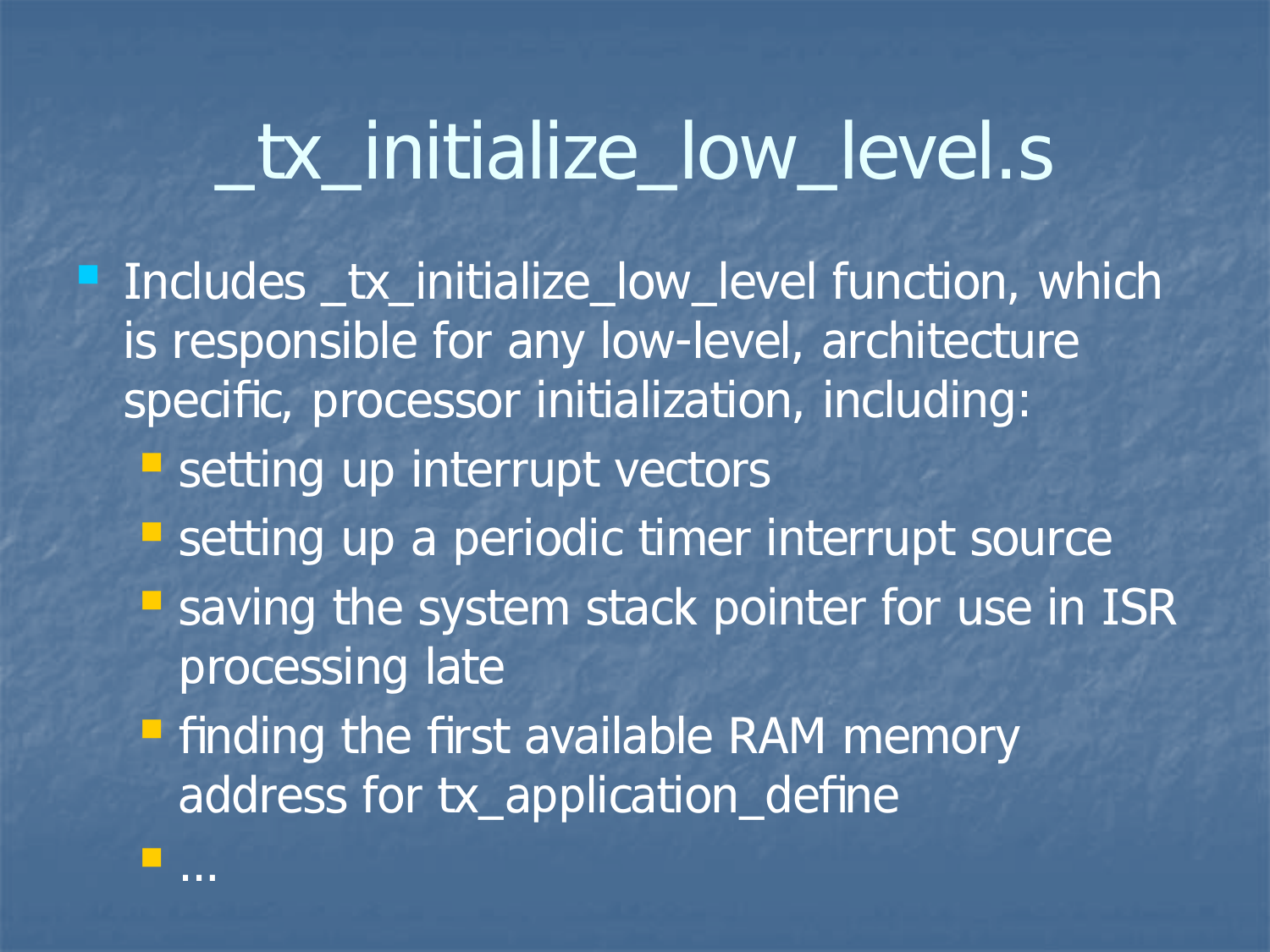

# _tx_initialize_low_level.s
Includes _tx_initialize_low_level function, which is responsible for any low-level, architecture specific, processor initialization, including:
setting up interrupt vectors
setting up a periodic timer interrupt source
saving the system stack pointer for use in ISR processing late
finding the first available RAM memory address for tx_application_define
…